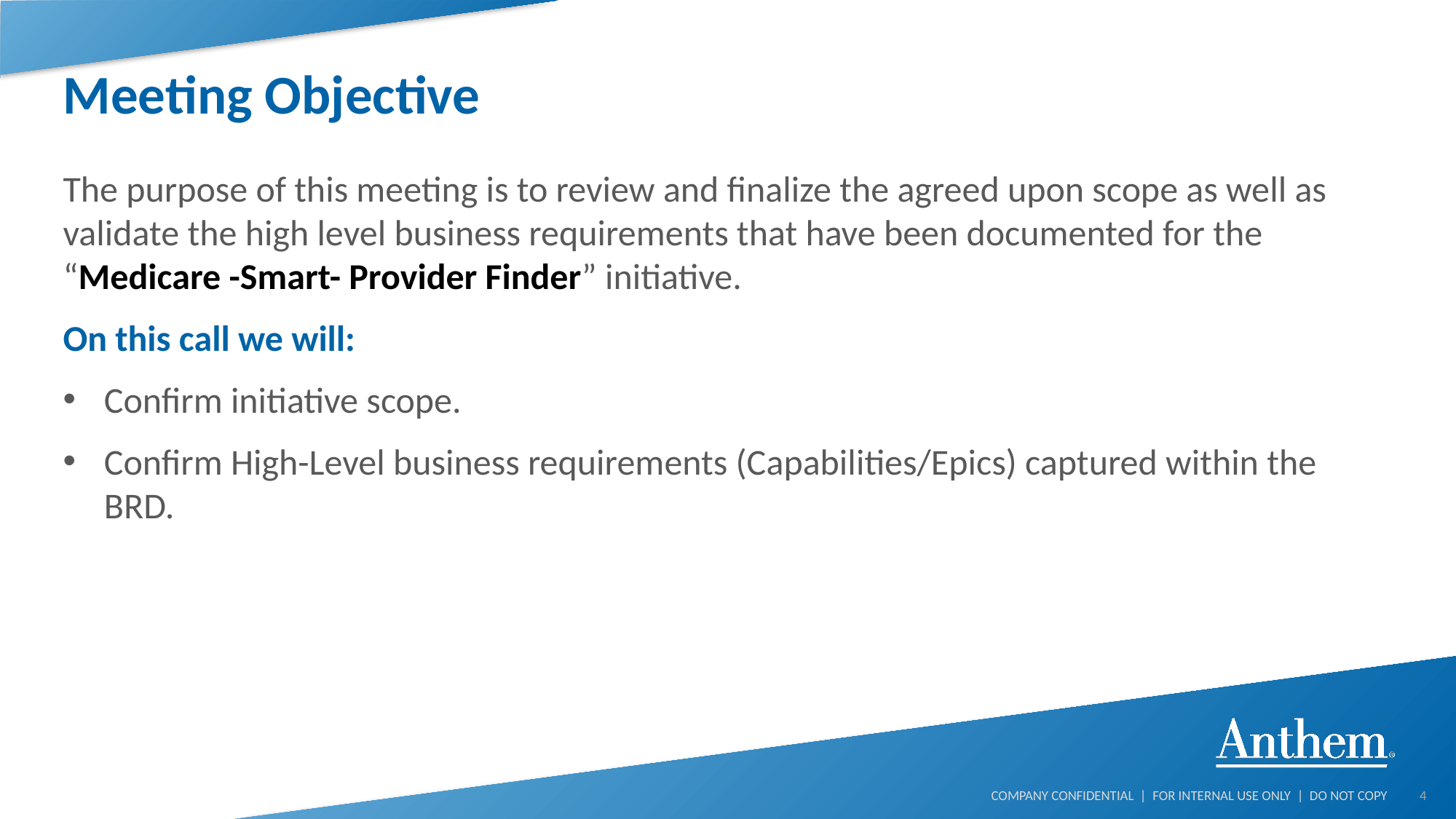

# Meeting Objective
The purpose of this meeting is to review and finalize the agreed upon scope as well as validate the high level business requirements that have been documented for the “Medicare -Smart- Provider Finder” initiative.
On this call we will:
Confirm initiative scope.
Confirm High-Level business requirements (Capabilities/Epics) captured within the BRD.
4
COMPANY CONFIDENTIAL  |  FOR INTERNAL USE ONLY  |  DO NOT COPY